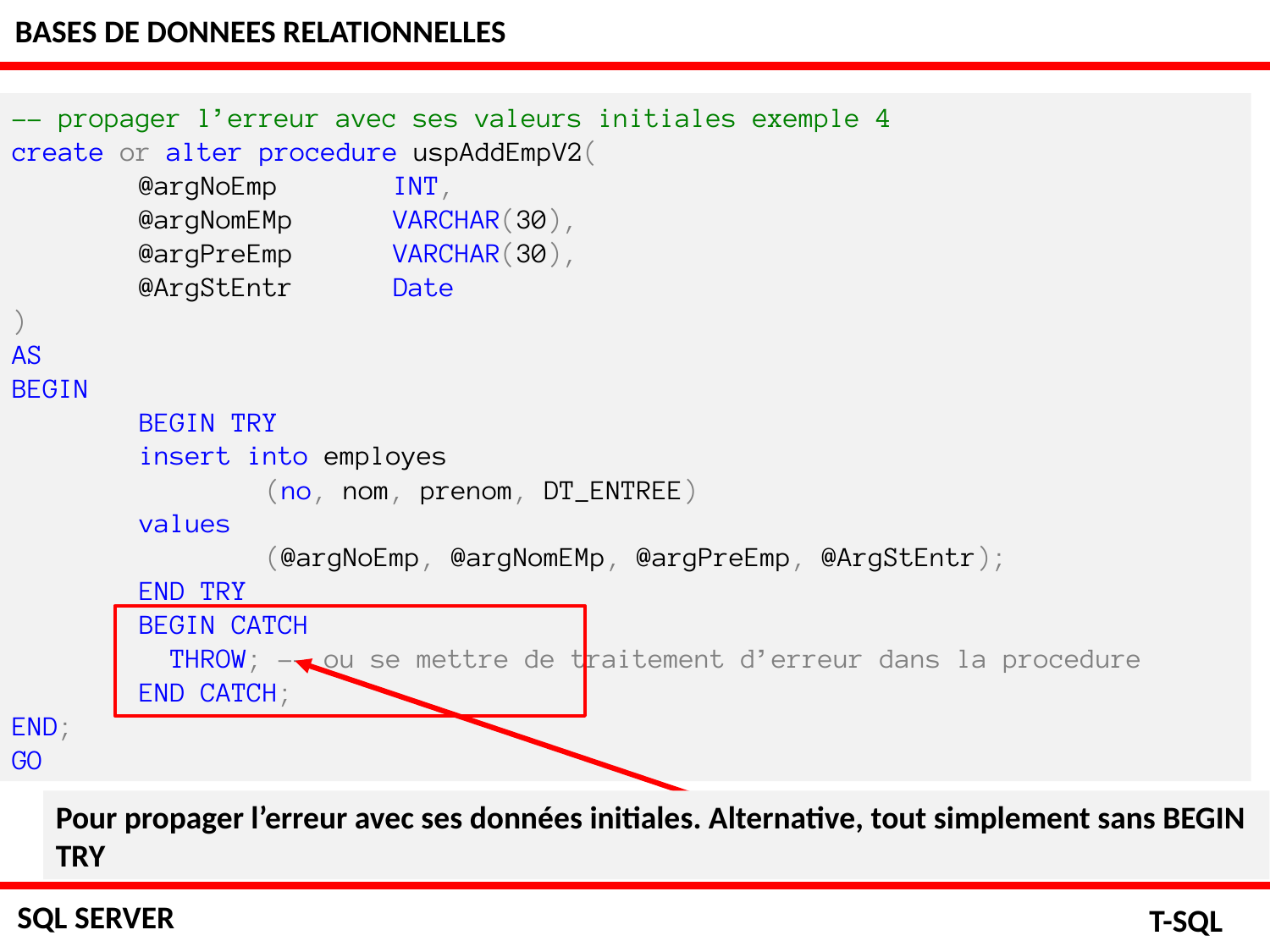

BASES DE DONNEES RELATIONNELLES
-- propager l’erreur avec ses valeurs initiales exemple 4
create or alter procedure uspAddEmpV2(
	@argNoEmp	INT,
	@argNomEMp	VARCHAR(30),
	@argPreEmp	VARCHAR(30),
	@ArgStEntr	Date
)
AS
BEGIN
	BEGIN TRY
	insert into employes
		(no, nom, prenom, DT_ENTREE)
	values
		(@argNoEmp, @argNomEMp, @argPreEmp, @ArgStEntr);
	END TRY
	BEGIN CATCH
 	  THROW; -- ou se mettre de traitement d’erreur dans la procedure
	END CATCH;
END;
GO

Pour propager l’erreur avec ses données initiales. Alternative, tout simplement sans BEGIN TRY
SQL SERVER
T-SQL